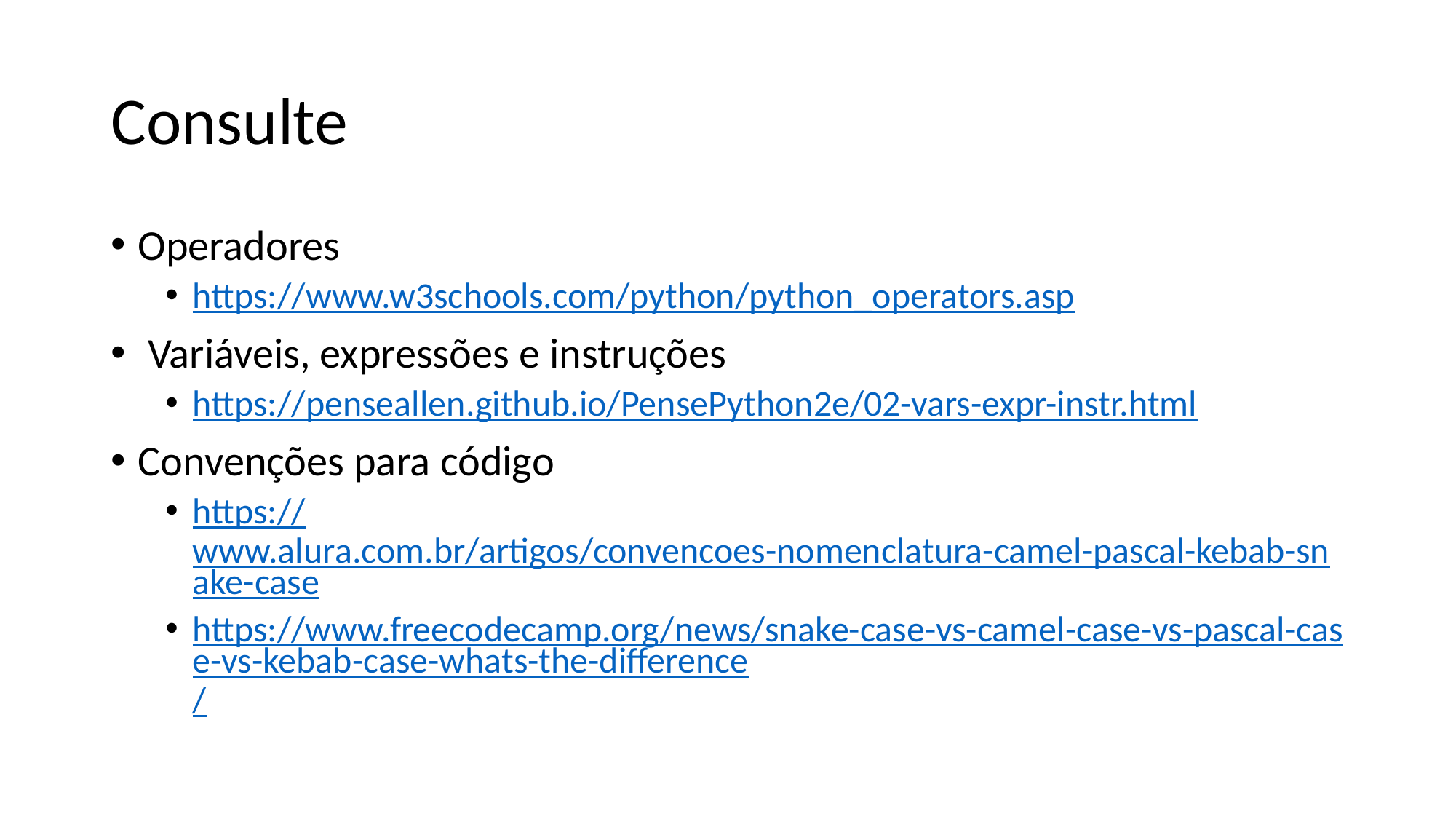

# Consulte
Operadores
https://www.w3schools.com/python/python_operators.asp
 Variáveis, expressões e instruções
https://penseallen.github.io/PensePython2e/02-vars-expr-instr.html
Convenções para código
https://www.alura.com.br/artigos/convencoes-nomenclatura-camel-pascal-kebab-snake-case
https://www.freecodecamp.org/news/snake-case-vs-camel-case-vs-pascal-case-vs-kebab-case-whats-the-difference/